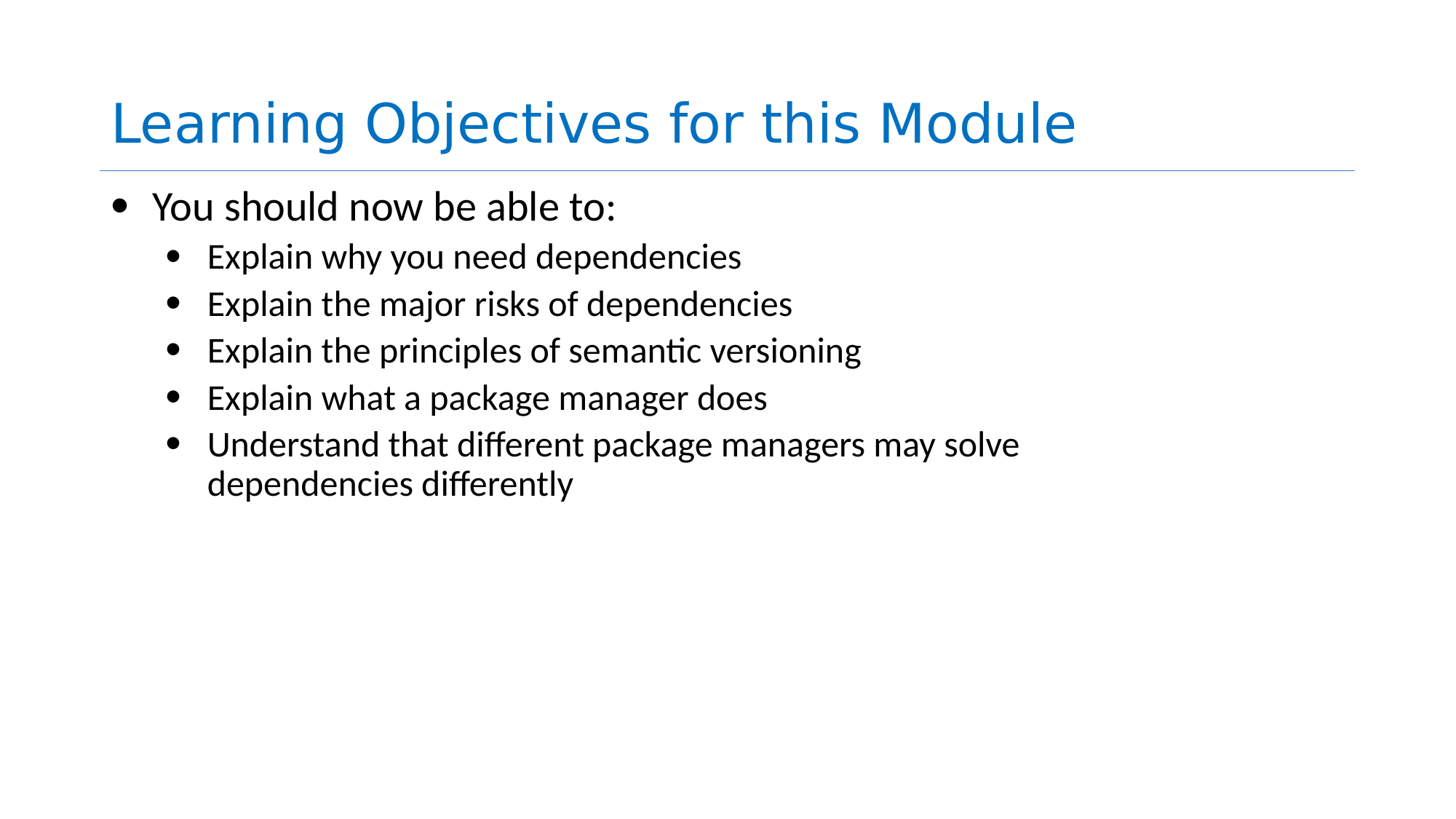

# Learning Objectives for this Module
You should now be able to:
Explain why you need dependencies
Explain the major risks of dependencies
Explain the principles of semantic versioning
Explain what a package manager does
Understand that different package managers may solve dependencies differently